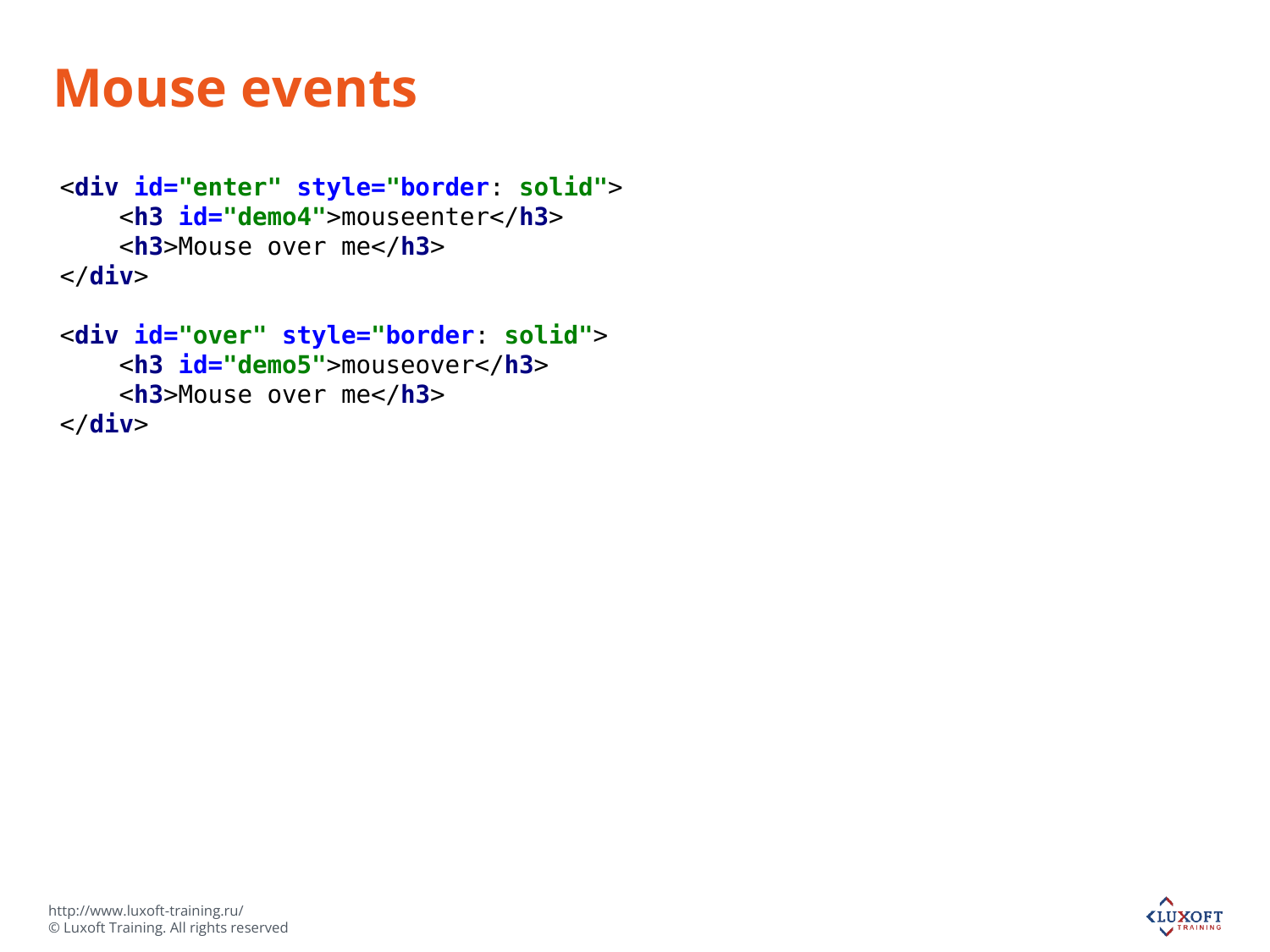

# Mouse events
<div id="enter" style="border: solid">
    <h3 id="demo4">mouseenter</h3>
    <h3>Mouse over me</h3>
</div>
<div id="over" style="border: solid">
    <h3 id="demo5">mouseover</h3>
    <h3>Mouse over me</h3>
</div>